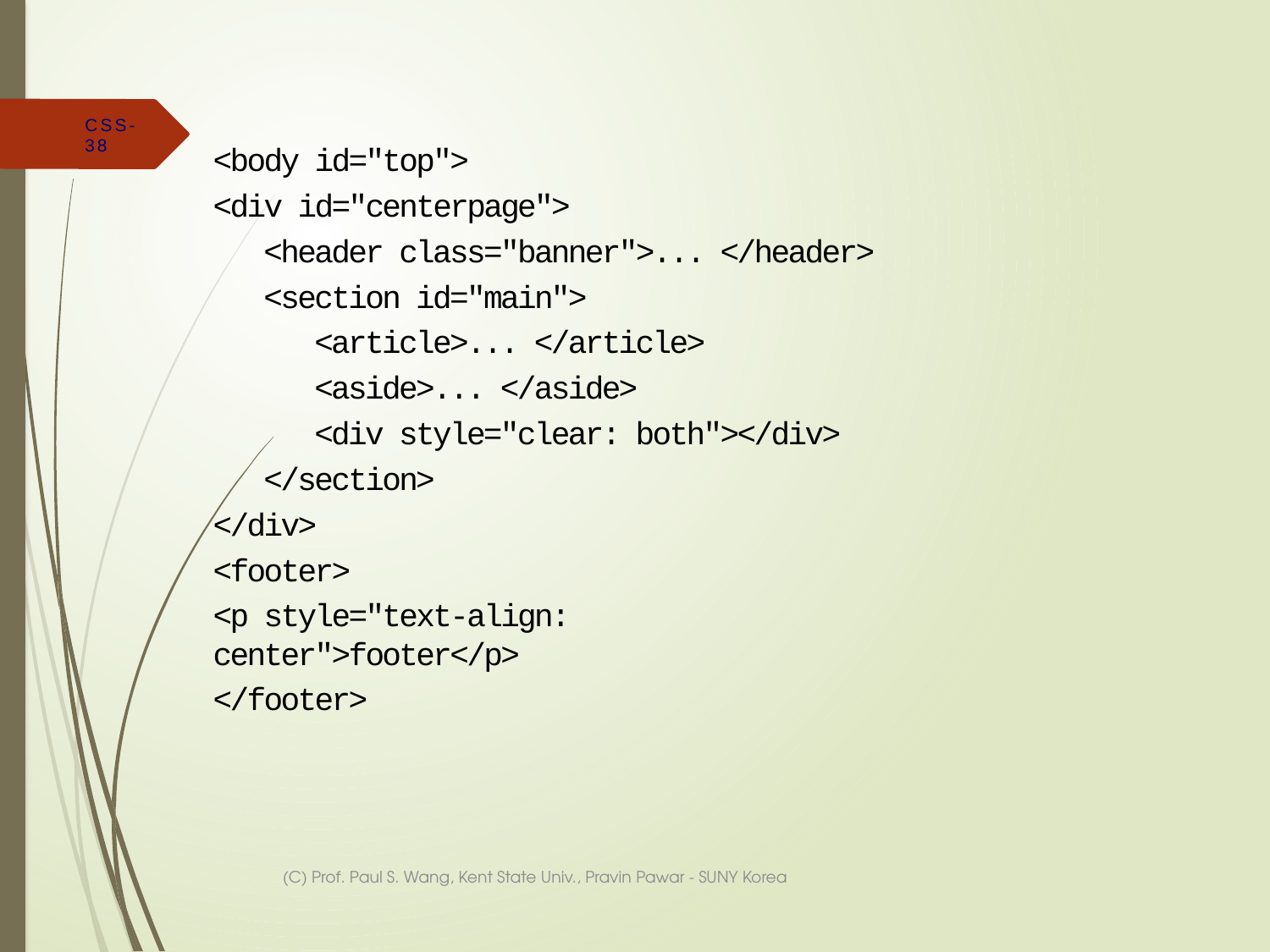

CSS-38
<body id="top">
<div id="centerpage">
<header class="banner">... </header>
<section id="main">
<article>... </article>
<aside>... </aside>
<div style="clear: both"></div>
</section>
</div>
<footer>
<p style="text-align: center">footer</p>
</footer>
(C) Prof. Paul S. Wang, Kent State Univ., Pravin Pawar - SUNY Korea